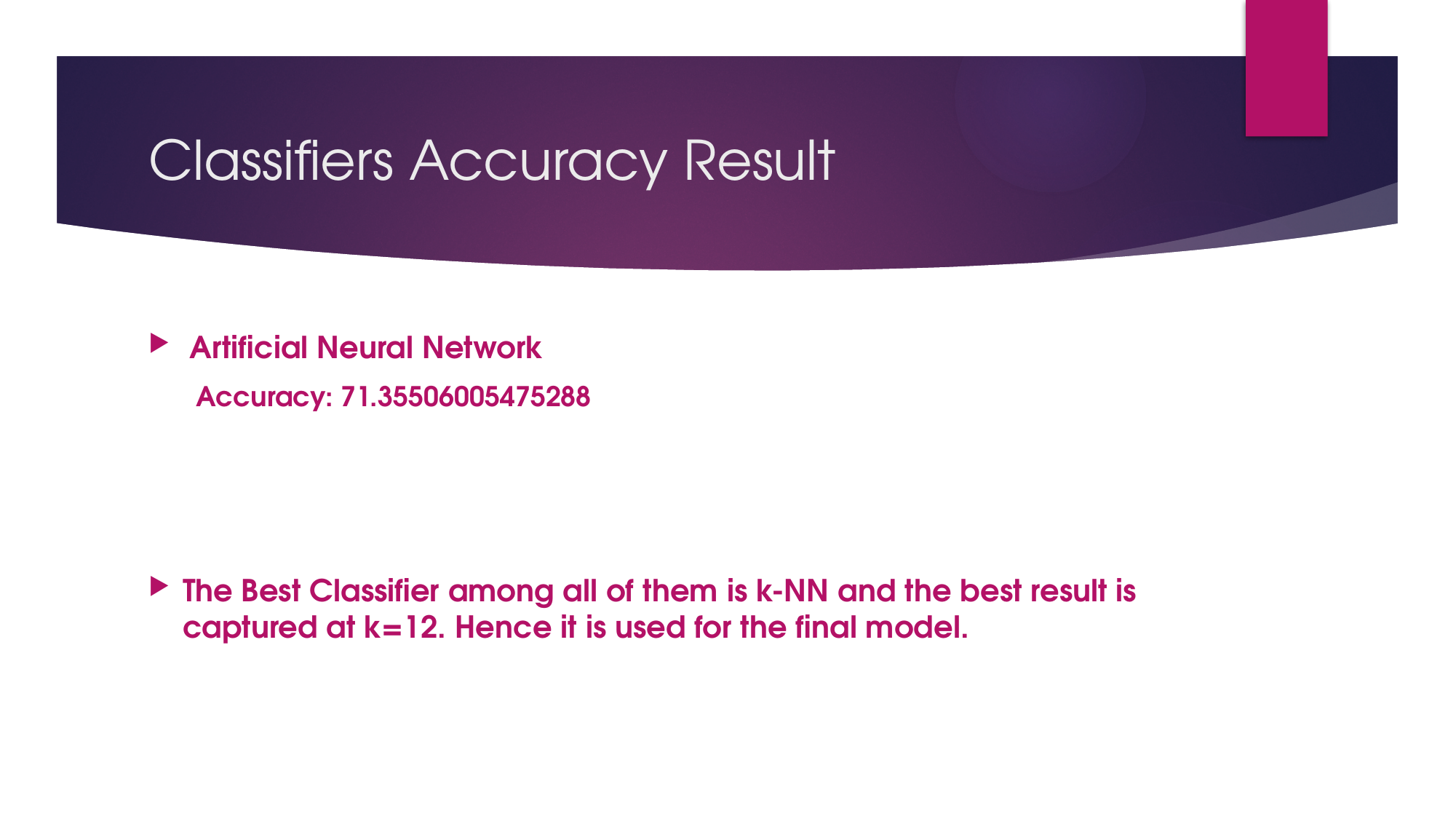

# Classifiers Accuracy Result
Artificial Neural Network
Accuracy: 71.35506005475288

The Best Classifier among all of them is k-NN and the best result is captured at k=12. Hence it is used for the final model.